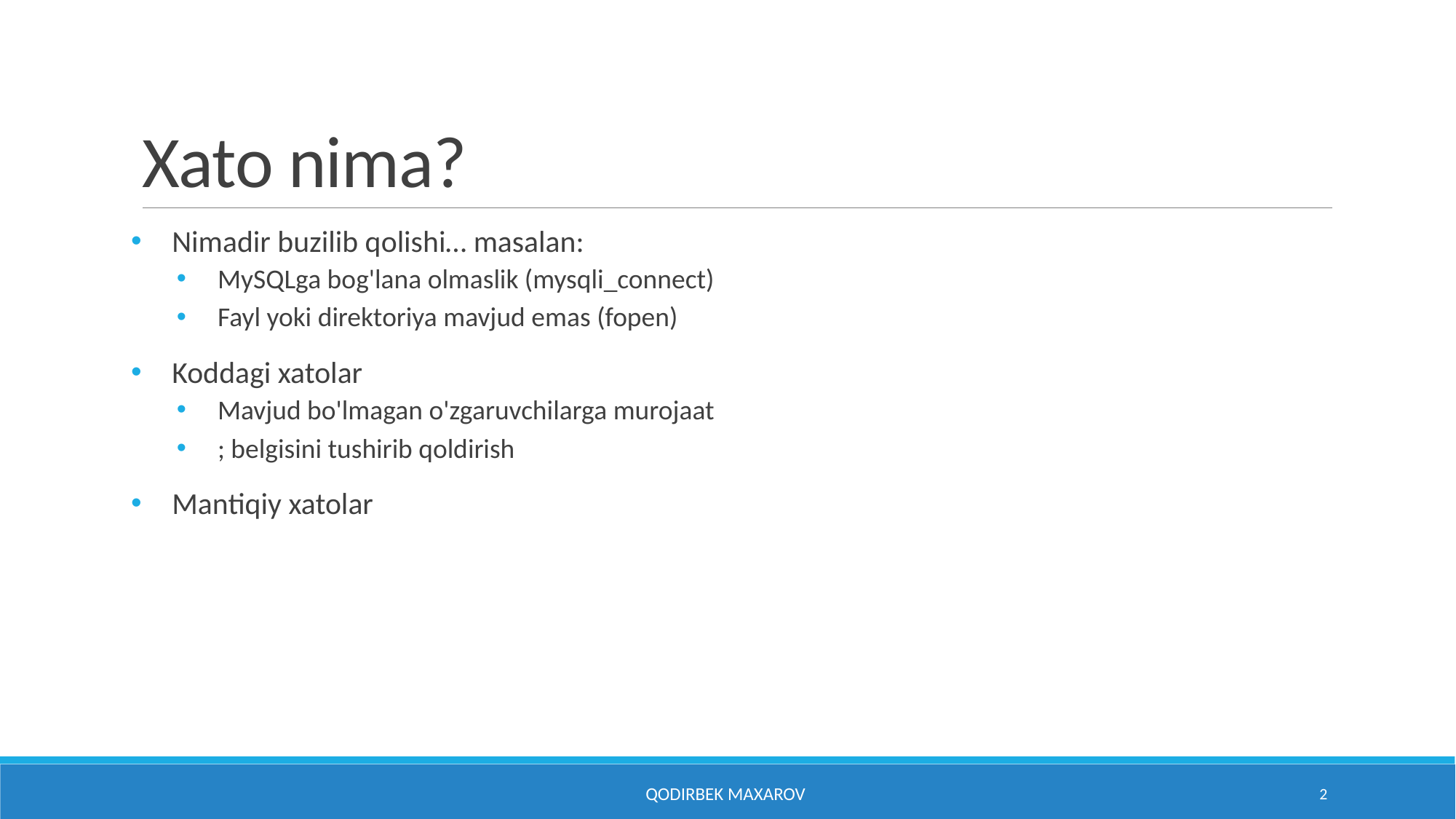

# Xato nima?
Nimadir buzilib qolishi… masalan:
MySQLga bog'lana olmaslik (mysqli_connect)
Fayl yoki direktoriya mavjud emas (fopen)
Koddagi xatolar
Mavjud bo'lmagan o'zgaruvchilarga murojaat
; belgisini tushirib qoldirish
Mantiqiy xatolar
Qodirbek Maxarov
2